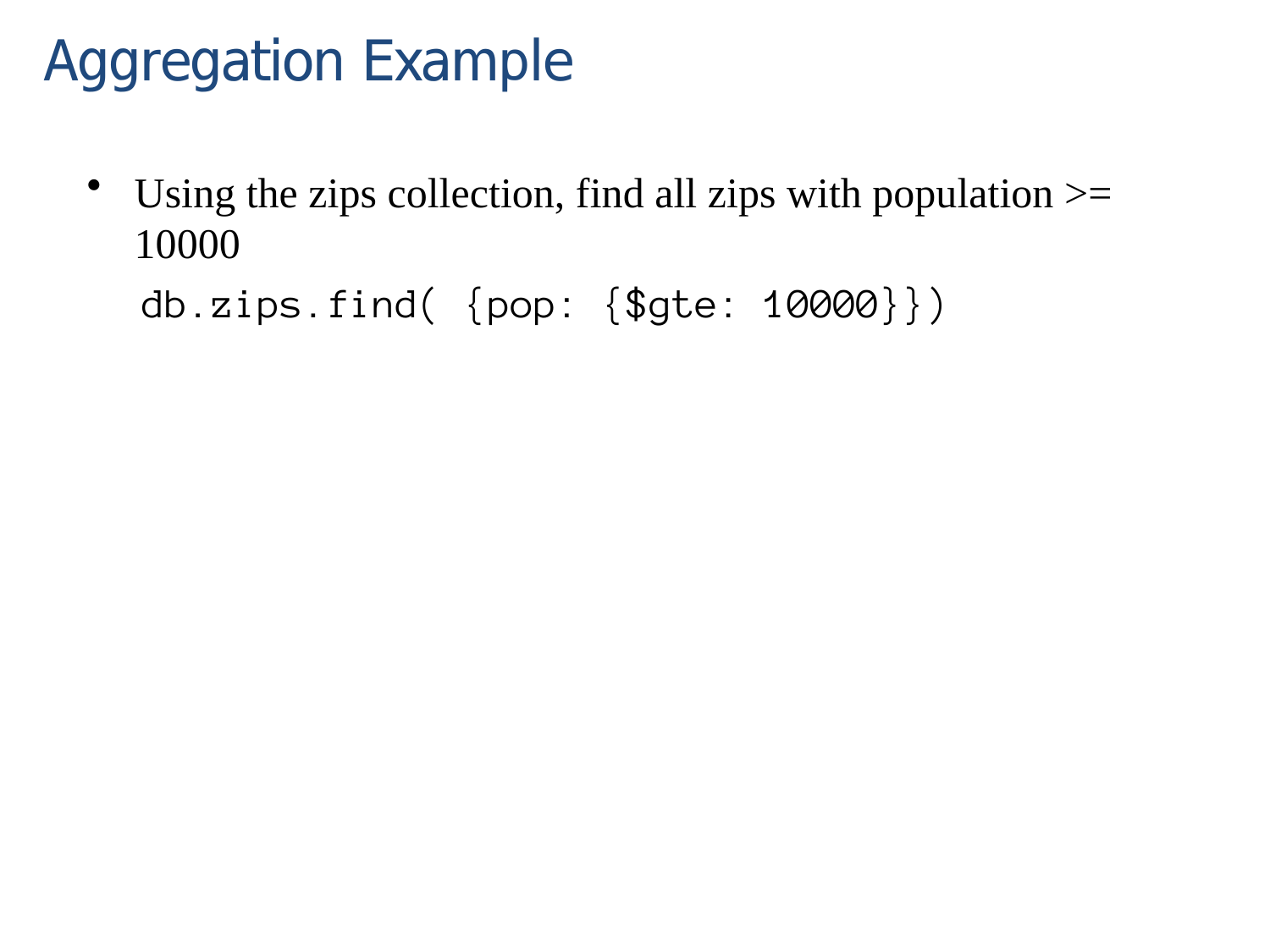

# Aggregation Example
Using the zips collection, find all zips with population >= 10000
db.zips.find( {pop: {$gte: 10000}})